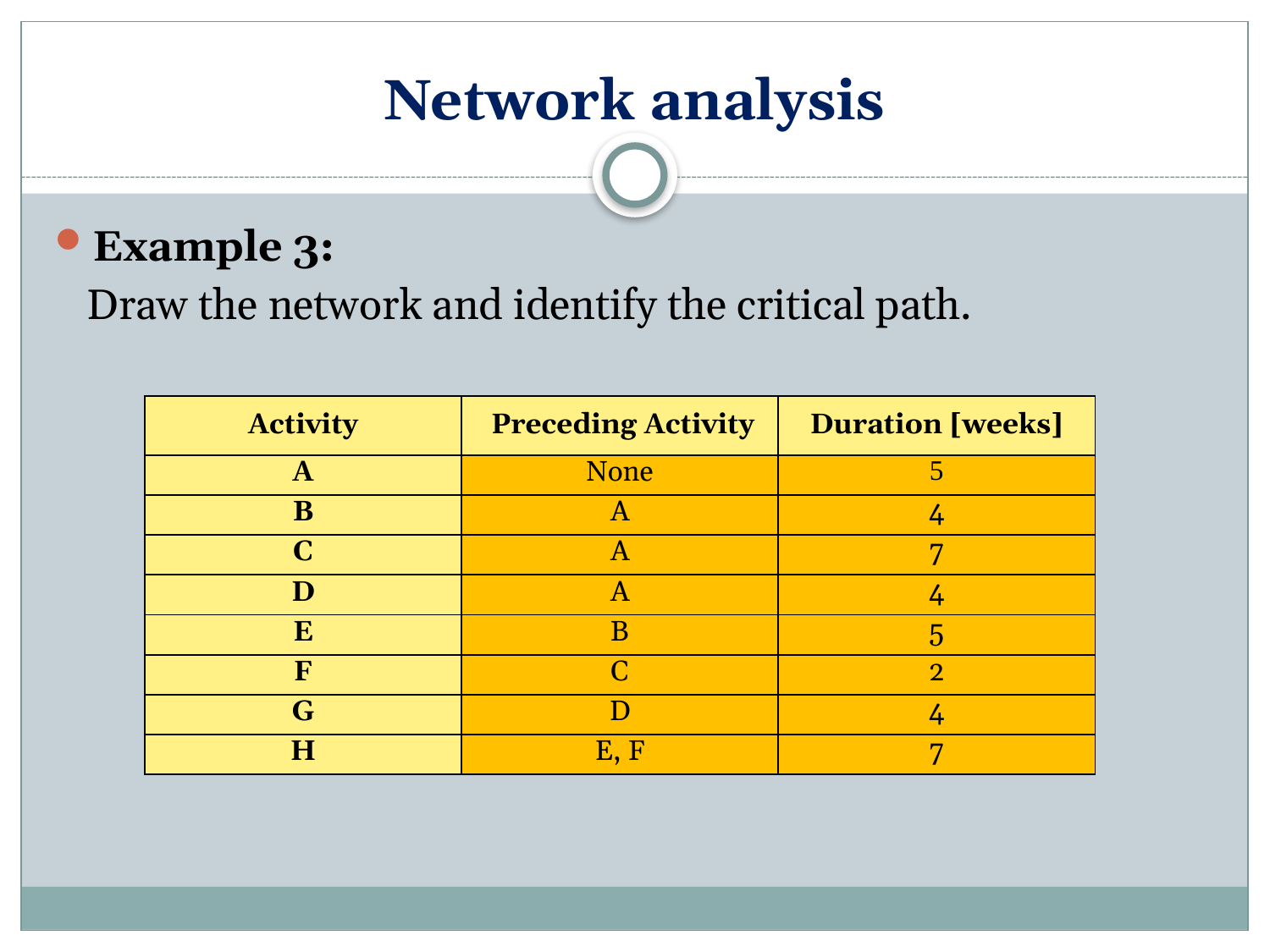

# Network analysis
Example 3:
   Draw the network and identify the critical path.

| Activity | Preceding Activity | Duration [weeks] |
| --- | --- | --- |
| A | None | 5 |
| B | A | 4 |
| C | A | 7 |
| D | A | 4 |
| E | B | 5 |
| F | C | 2 |
| G | D | 4 |
| H | E, F | 7 |